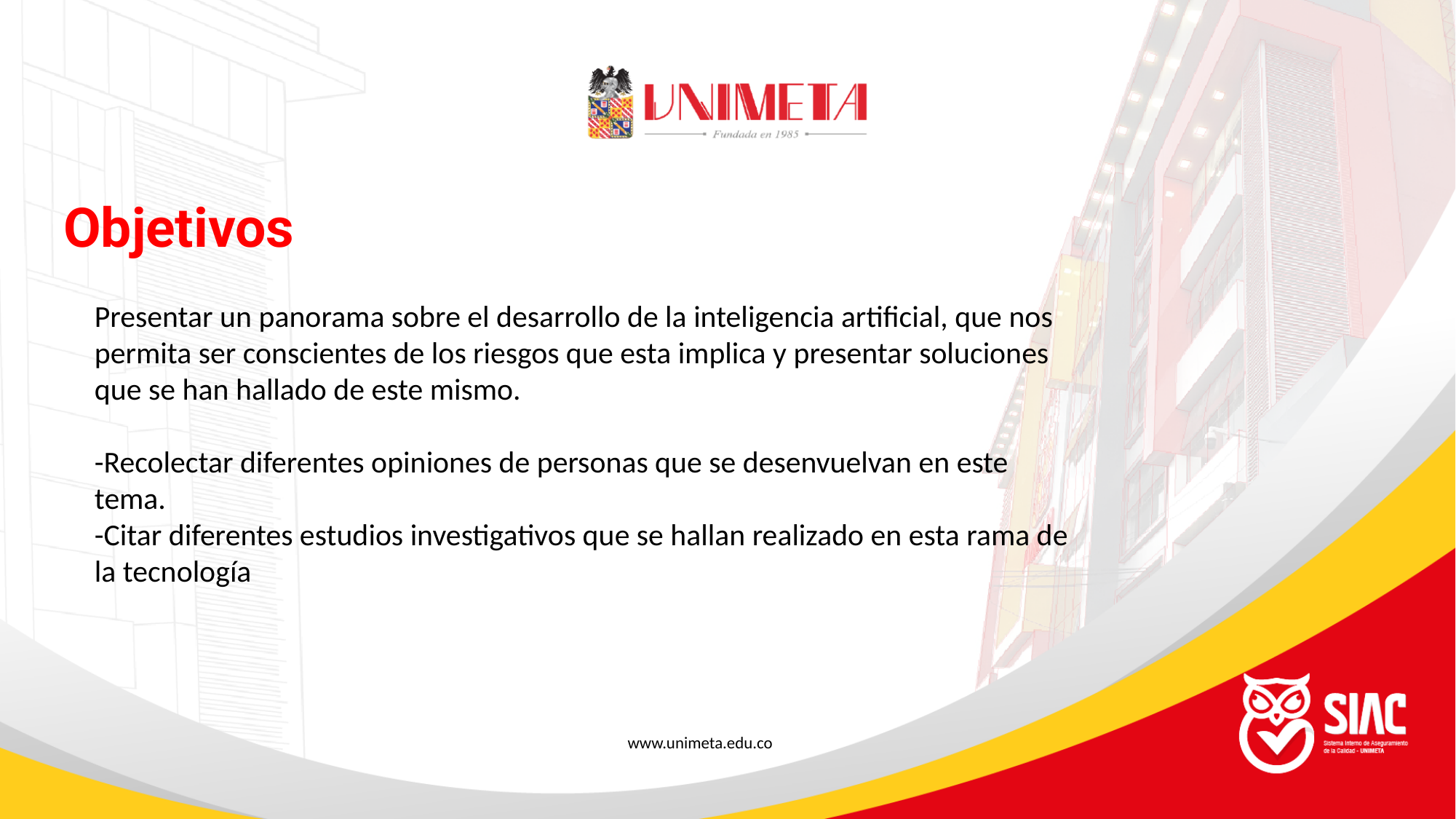

Objetivos

Presentar un panorama sobre el desarrollo de la inteligencia artificial, que nos permita ser conscientes de los riesgos que esta implica y presentar soluciones que se han hallado de este mismo.

-Recolectar diferentes opiniones de personas que se desenvuelvan en este tema.
-Citar diferentes estudios investigativos que se hallan realizado en esta rama de la tecnología
www.unimeta.edu.co